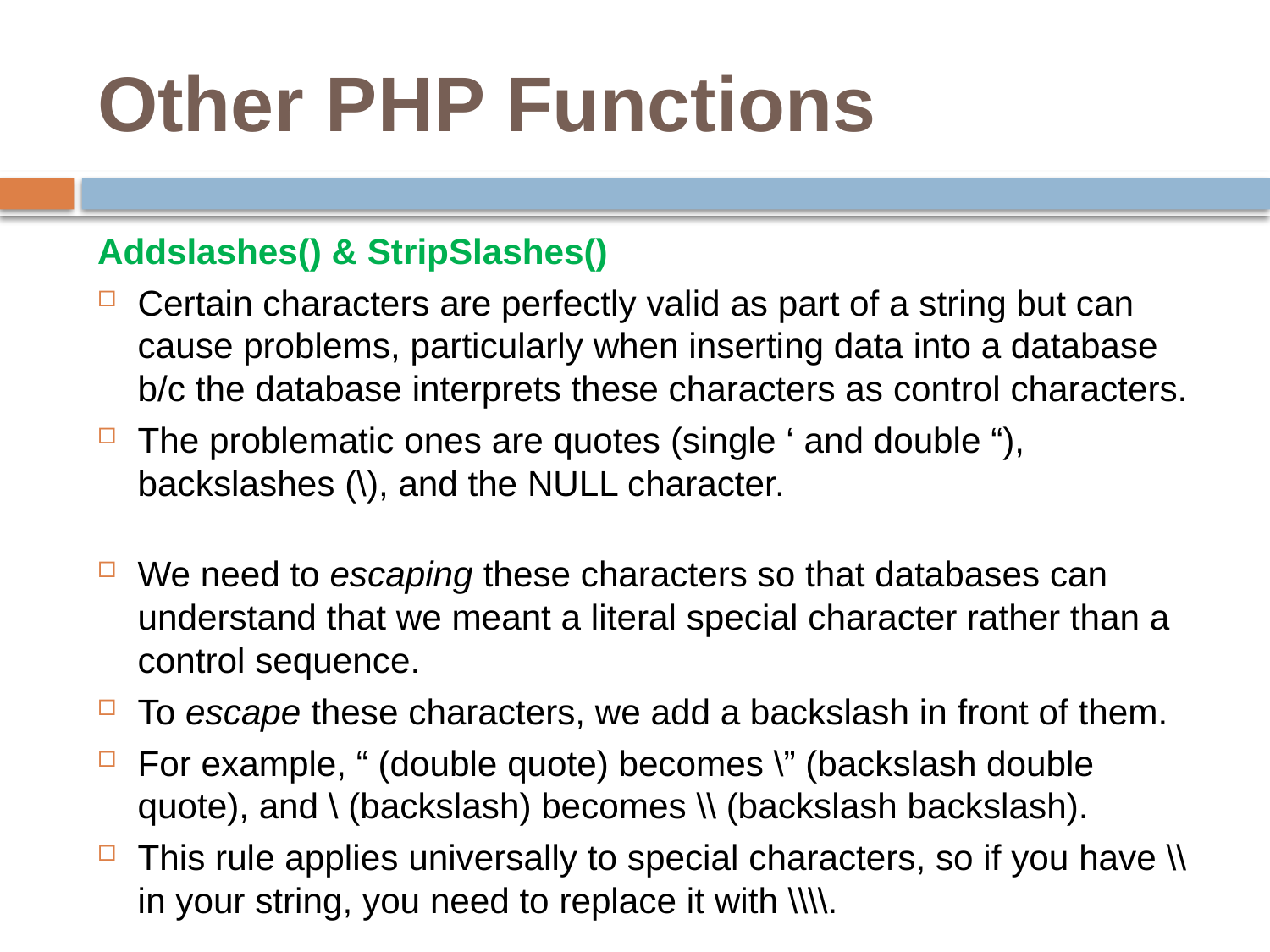

# Other PHP Functions
Addslashes() & StripSlashes()
Certain characters are perfectly valid as part of a string but can cause problems, particularly when inserting data into a database b/c the database interprets these characters as control characters.
The problematic ones are quotes (single ‘ and double “), backslashes (\), and the NULL character.

We need to escaping these characters so that databases can understand that we meant a literal special character rather than a control sequence.
To escape these characters, we add a backslash in front of them.
For example, “ (double quote) becomes \” (backslash double quote), and \ (backslash) becomes \\ (backslash backslash).
This rule applies universally to special characters, so if you have \\ in your string, you need to replace it with \\\\.